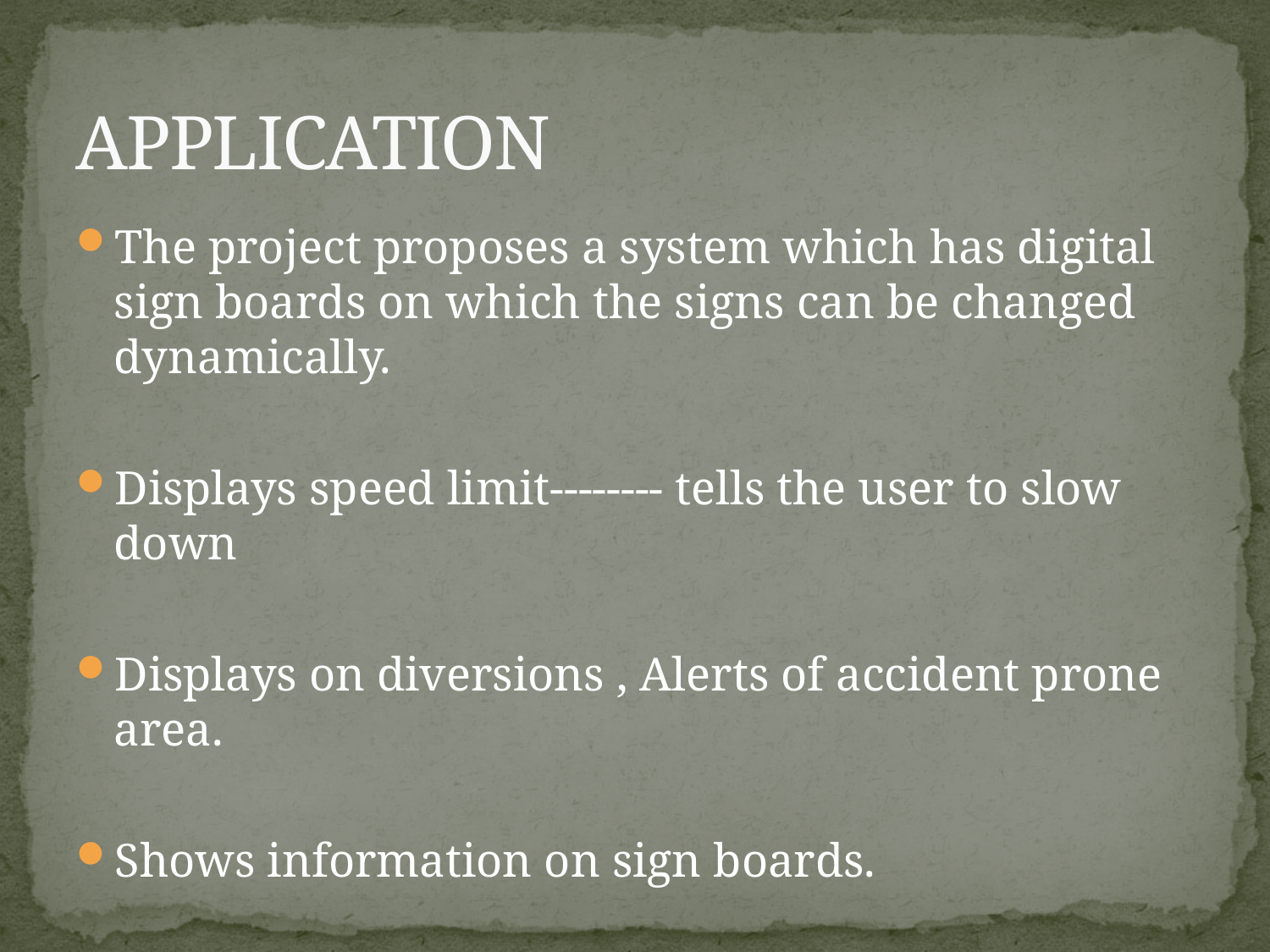

# APPLICATION
The project proposes a system which has digital sign boards on which the signs can be changed dynamically.

Displays speed limit-------- tells the user to slow down

Displays on diversions , Alerts of accident prone area.

Shows information on sign boards.